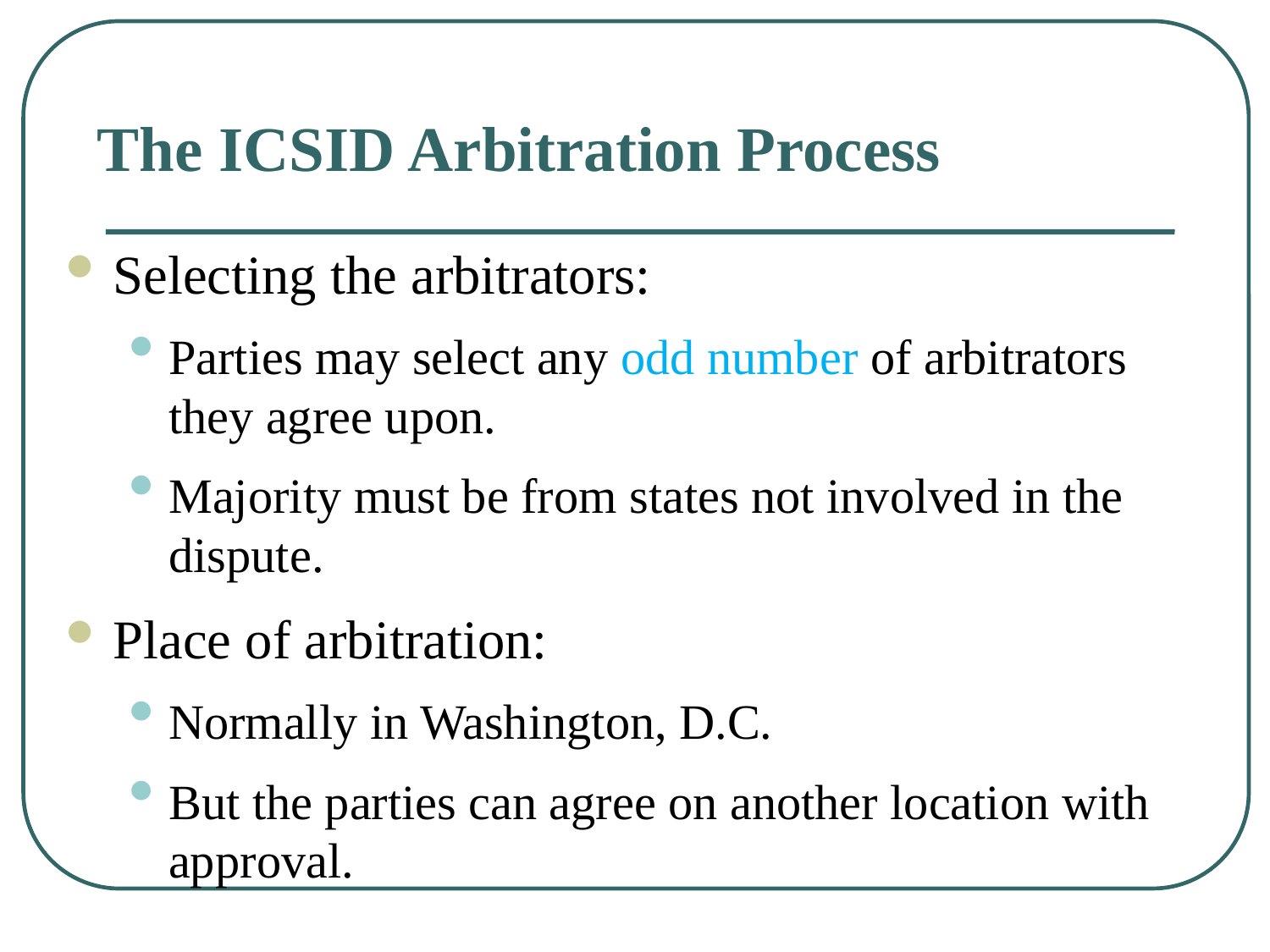

# The ICSID Arbitration Process
Selecting the arbitrators:
Parties may select any odd number of arbitrators they agree upon.
Majority must be from states not involved in the dispute.
Place of arbitration:
Normally in Washington, D.C.
But the parties can agree on another location with approval.